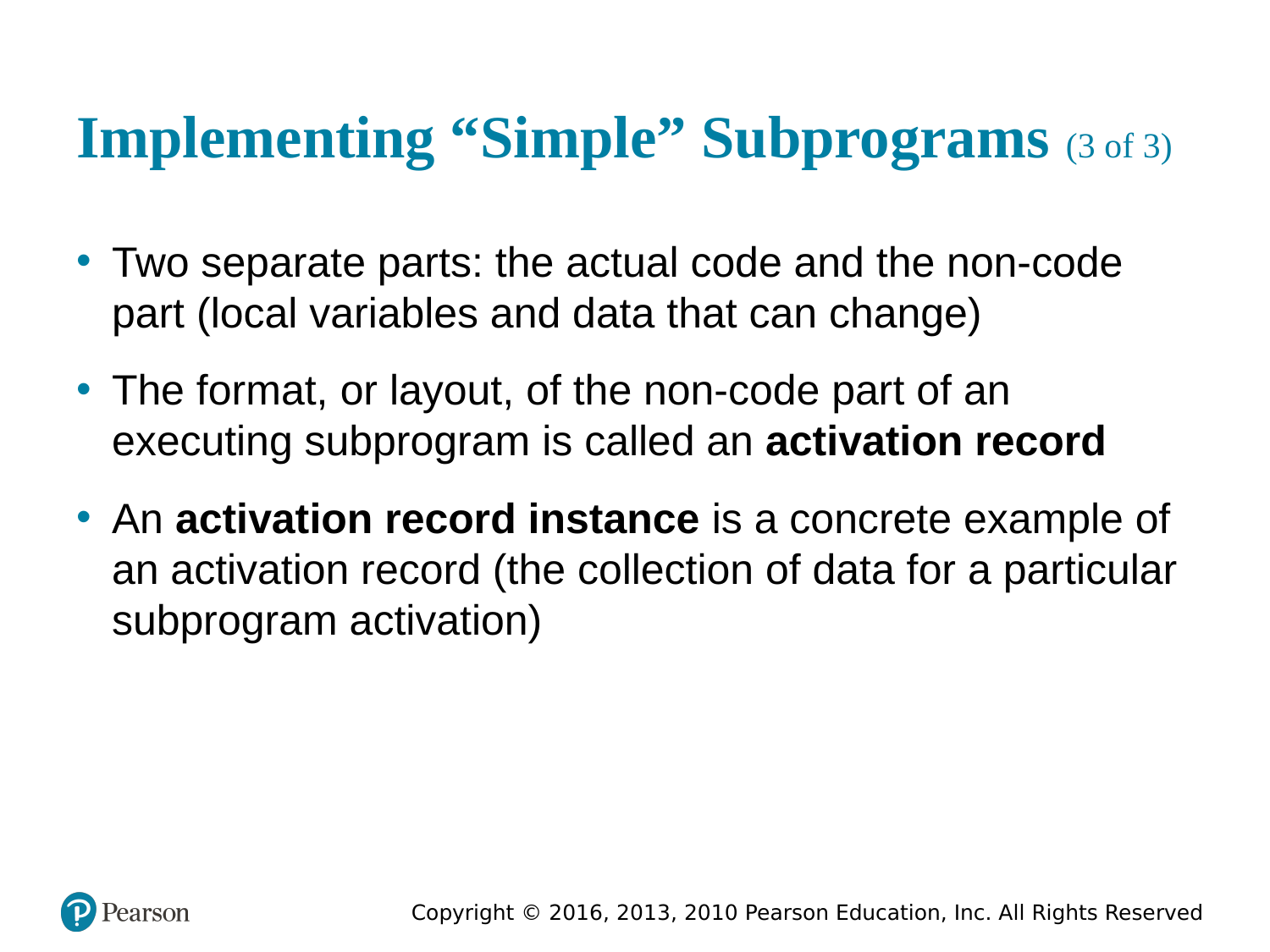

# Implementing “Simple” Subprograms (3 of 3)
Two separate parts: the actual code and the non-code part (local variables and data that can change)
The format, or layout, of the non-code part of an executing subprogram is called an activation record
An activation record instance is a concrete example of an activation record (the collection of data for a particular subprogram activation)